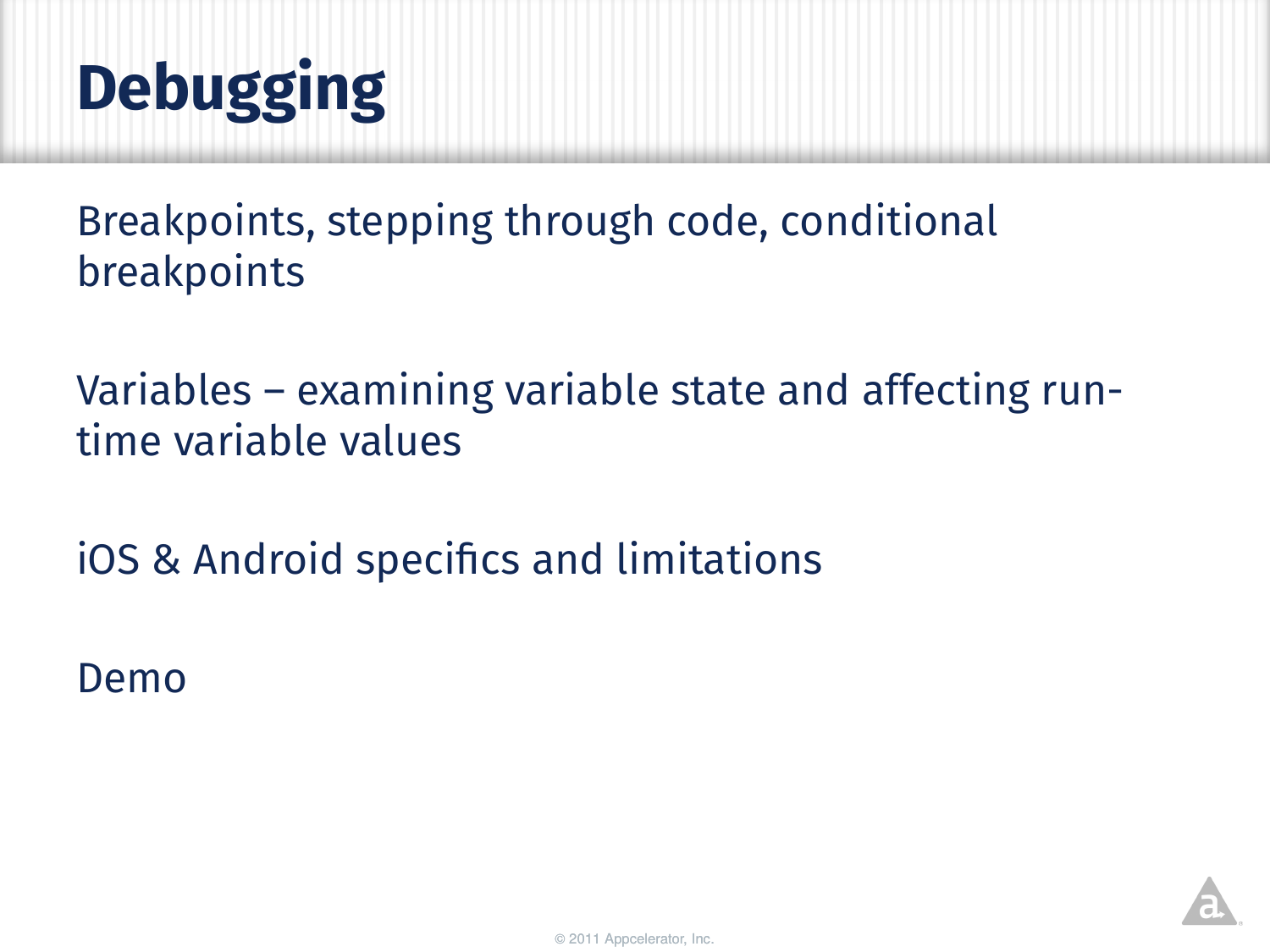

# Debugging
Breakpoints, stepping through code, conditional breakpoints

Variables – examining variable state and affecting run-time variable values

iOS & Android specifics and limitations

Demo